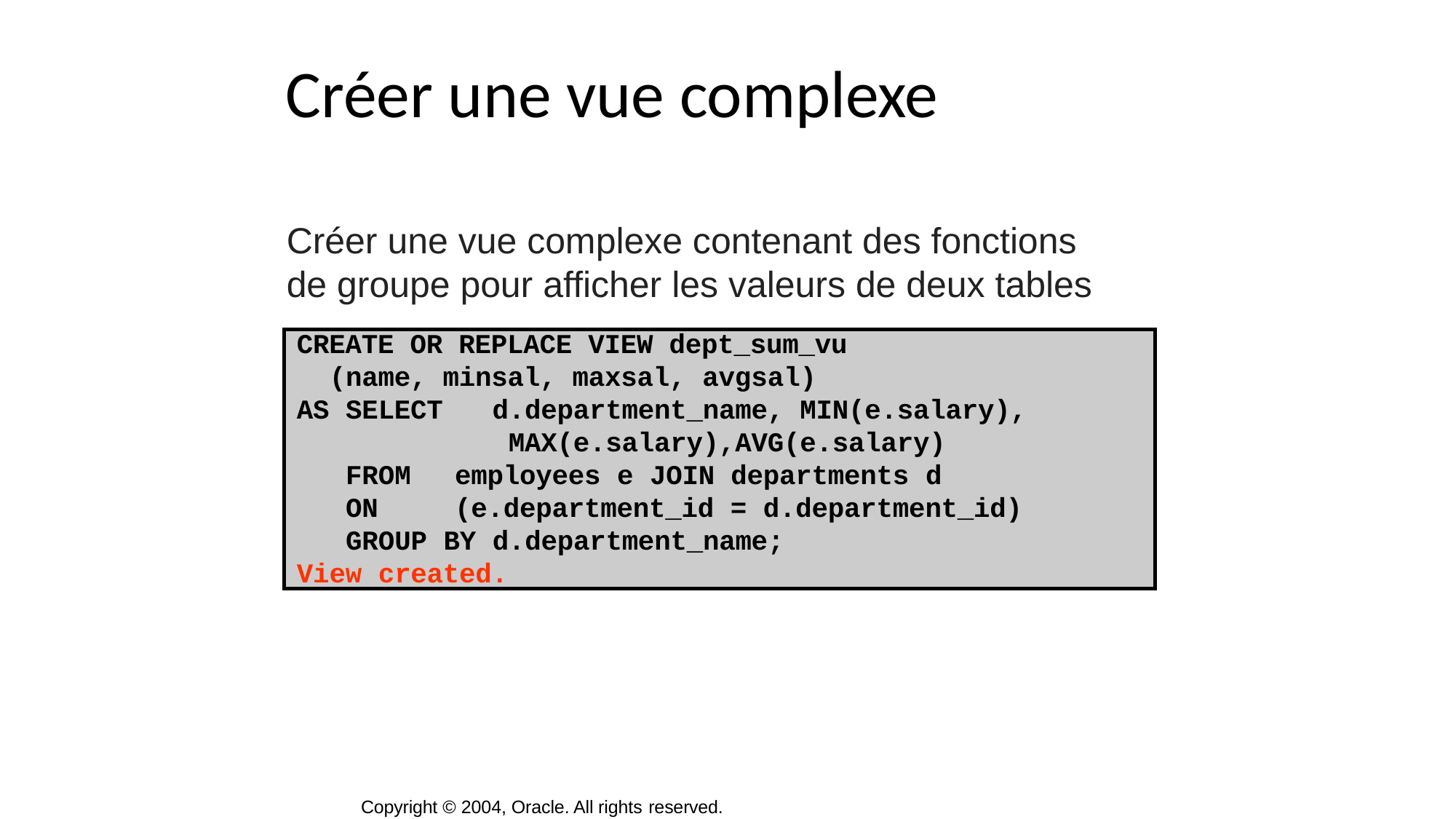

# Créer une vue complexe
Créer une vue complexe contenant des fonctions de groupe pour afficher les valeurs de deux tables

CREATE OR REPLACE VIEW dept_sum_vu
(name, minsal, maxsal, avgsal)
AS SELECT	d.department_name, MIN(e.salary),  MAX(e.salary),AVG(e.salary)
FROM	employees e JOIN departments d
ON	(e.department_id = d.department_id)  GROUP BY d.department_name;
View created.
Copyright © 2004, Oracle. All rights reserved.